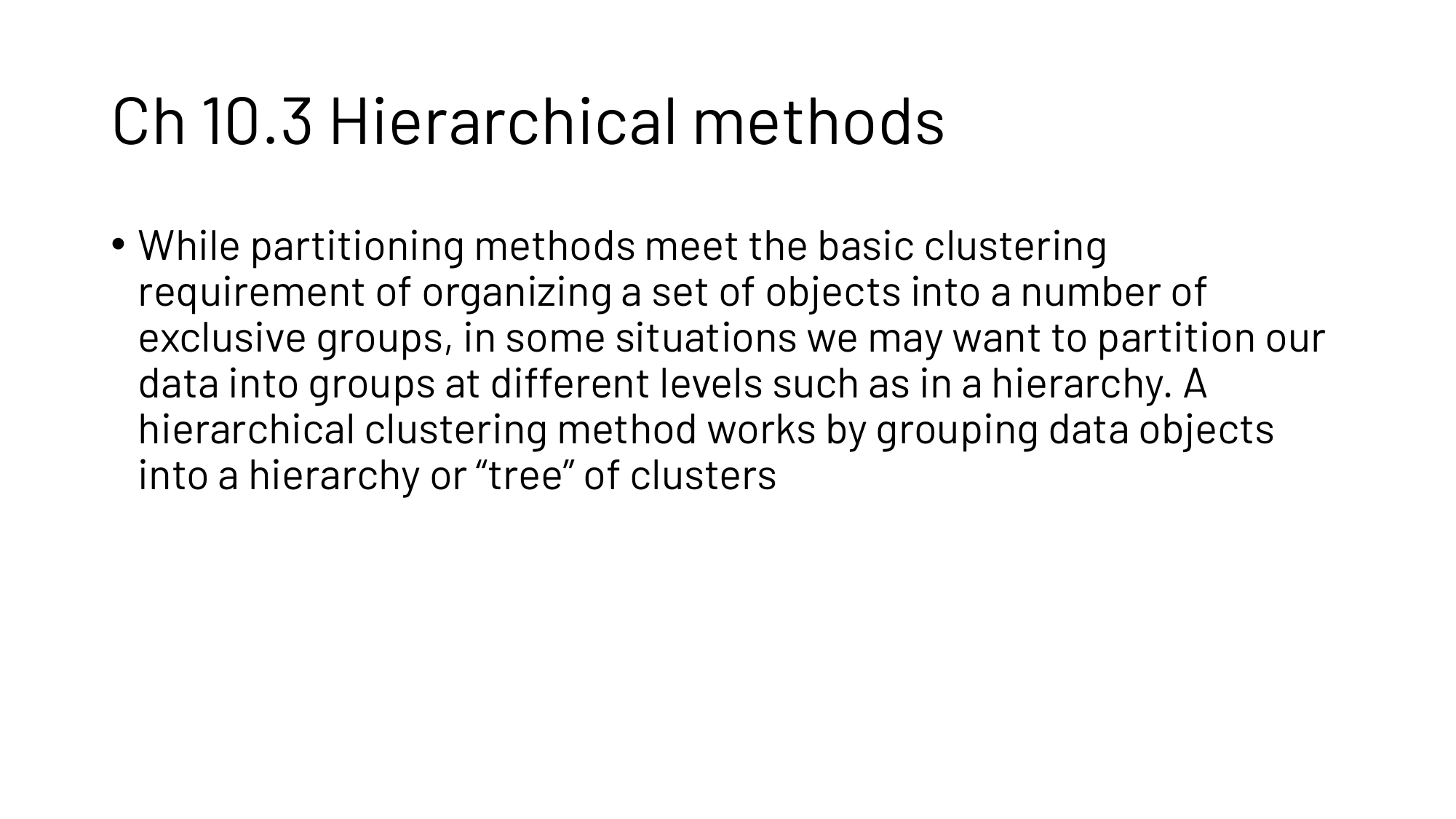

# Ch 10.3 Hierarchical methods
While partitioning methods meet the basic clustering requirement of organizing a set of objects into a number of exclusive groups, in some situations we may want to partition our data into groups at different levels such as in a hierarchy. A hierarchical clustering method works by grouping data objects into a hierarchy or “tree” of clusters